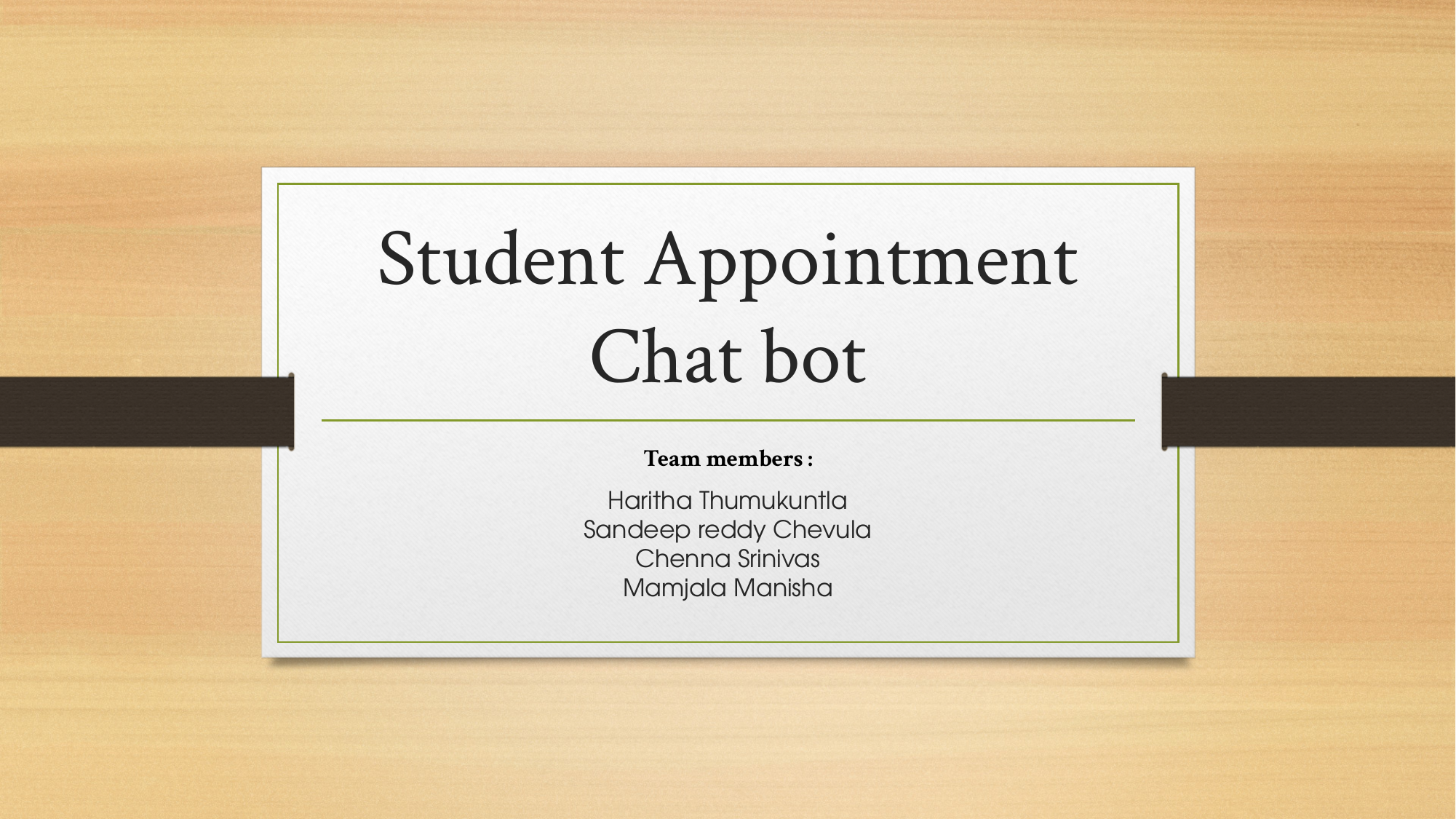

# Student Appointment Chat bot
Team members :
Haritha Thumukuntla
Sandeep reddy Chevula
Chenna Srinivas
Mamjala Manisha